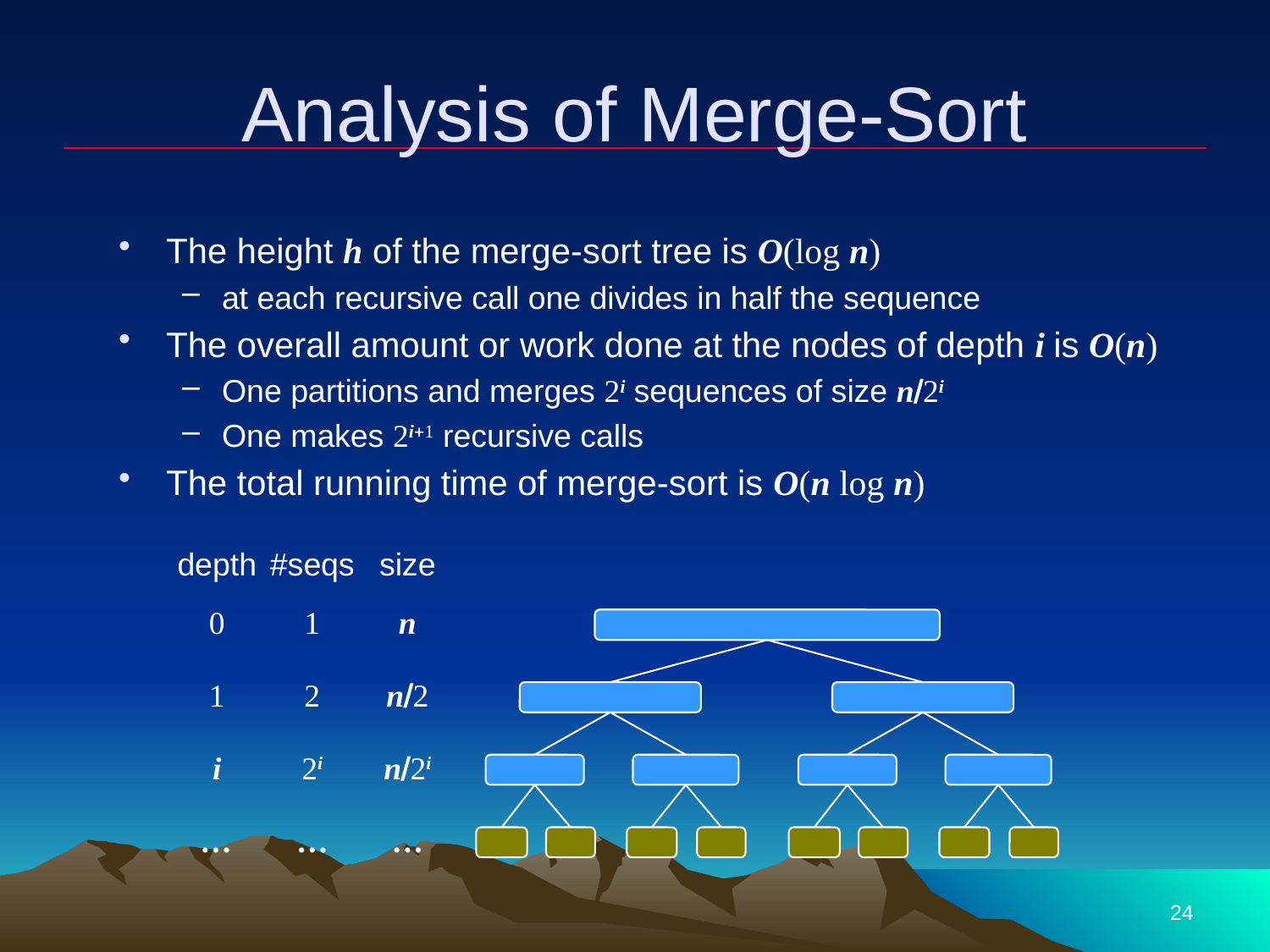

# Analysis of Merge-Sort
The height h of the merge-sort tree is O(log n)
at each recursive call one divides in half the sequence
The overall amount or work done at the nodes of depth i is O(n)
One partitions and merges 2i sequences of size n/2i
One makes 2i+1 recursive calls
The total running time of merge-sort is O(n log n)
| depth | #seqs | size |
| --- | --- | --- |
| 0 | 1 | n |
| 1 | 2 | n/2 |
| i | 2i | n/2i |
| … | … | … |

24